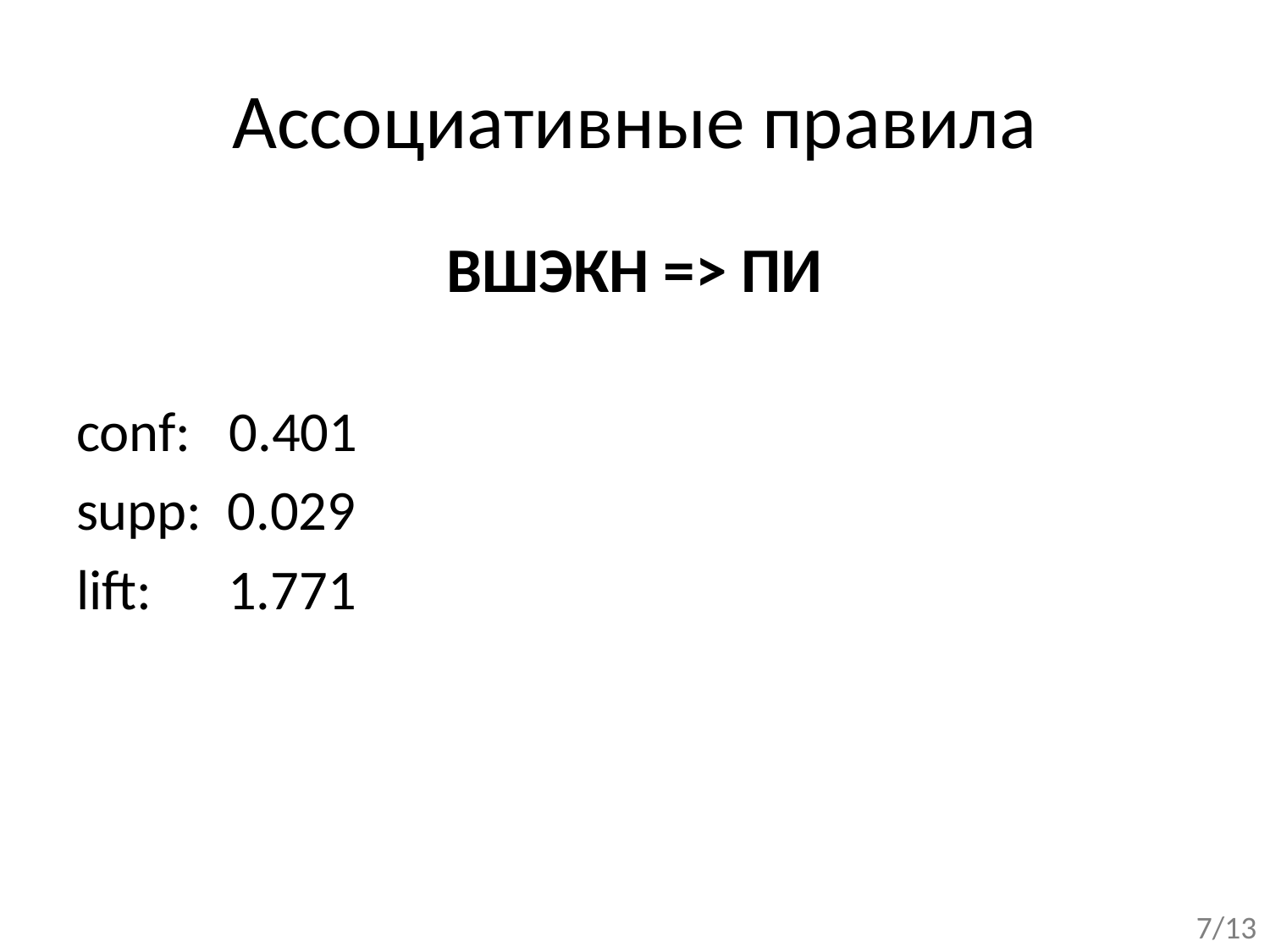

# Ассоциативные правила
ВШЭКН => ПИ

conf:   0.401
supp:  0.029
lift:      1.771
7/13